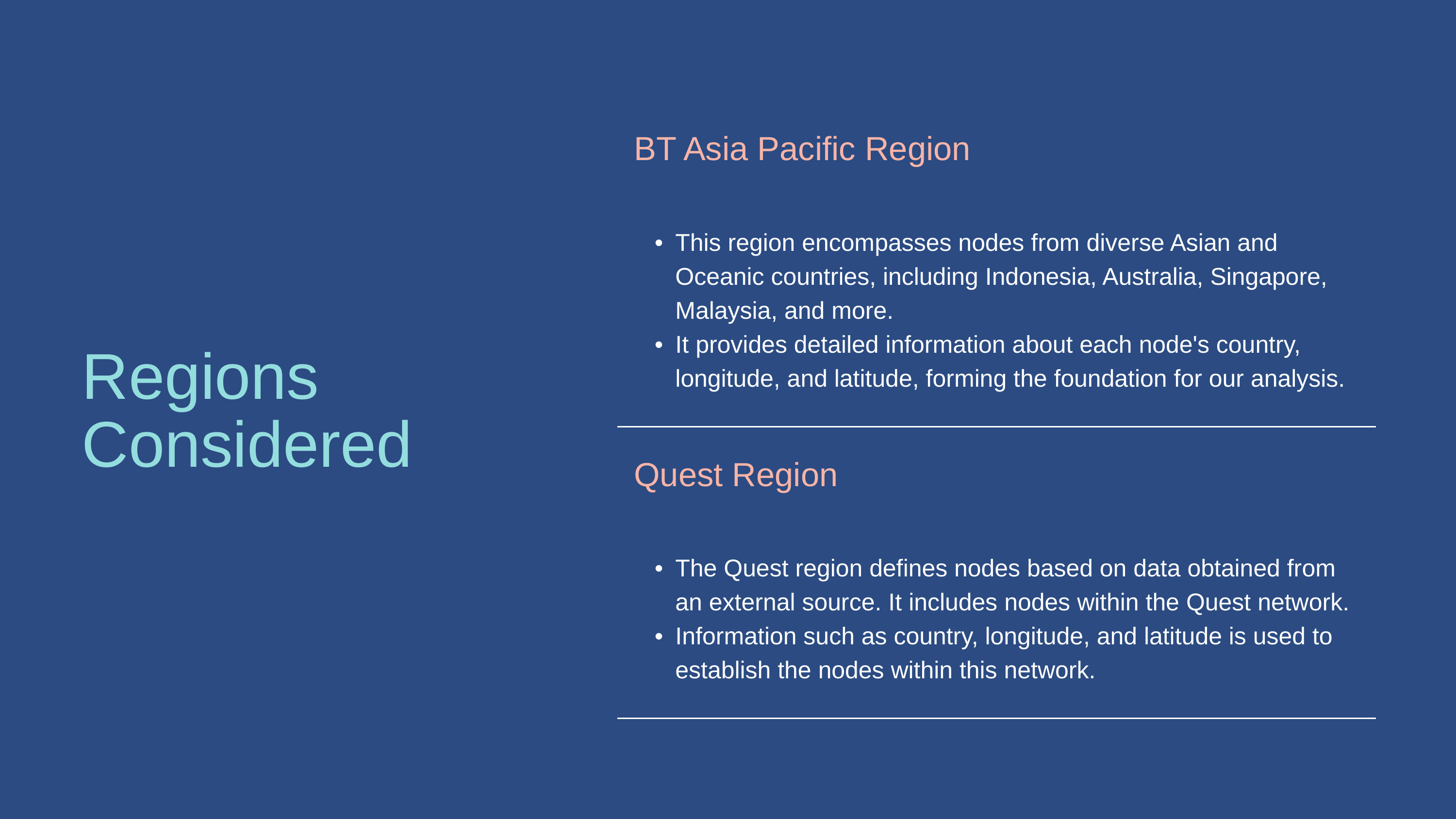

| BT Asia Pacific Region |
| --- |
| This region encompasses nodes from diverse Asian and Oceanic countries, including Indonesia, Australia, Singapore, Malaysia, and more. It provides detailed information about each node's country, longitude, and latitude, forming the foundation for our analysis. |
| Quest Region |
| The Quest region defines nodes based on data obtained from an external source. It includes nodes within the Quest network. Information such as country, longitude, and latitude is used to establish the nodes within this network. |
Regions Considered